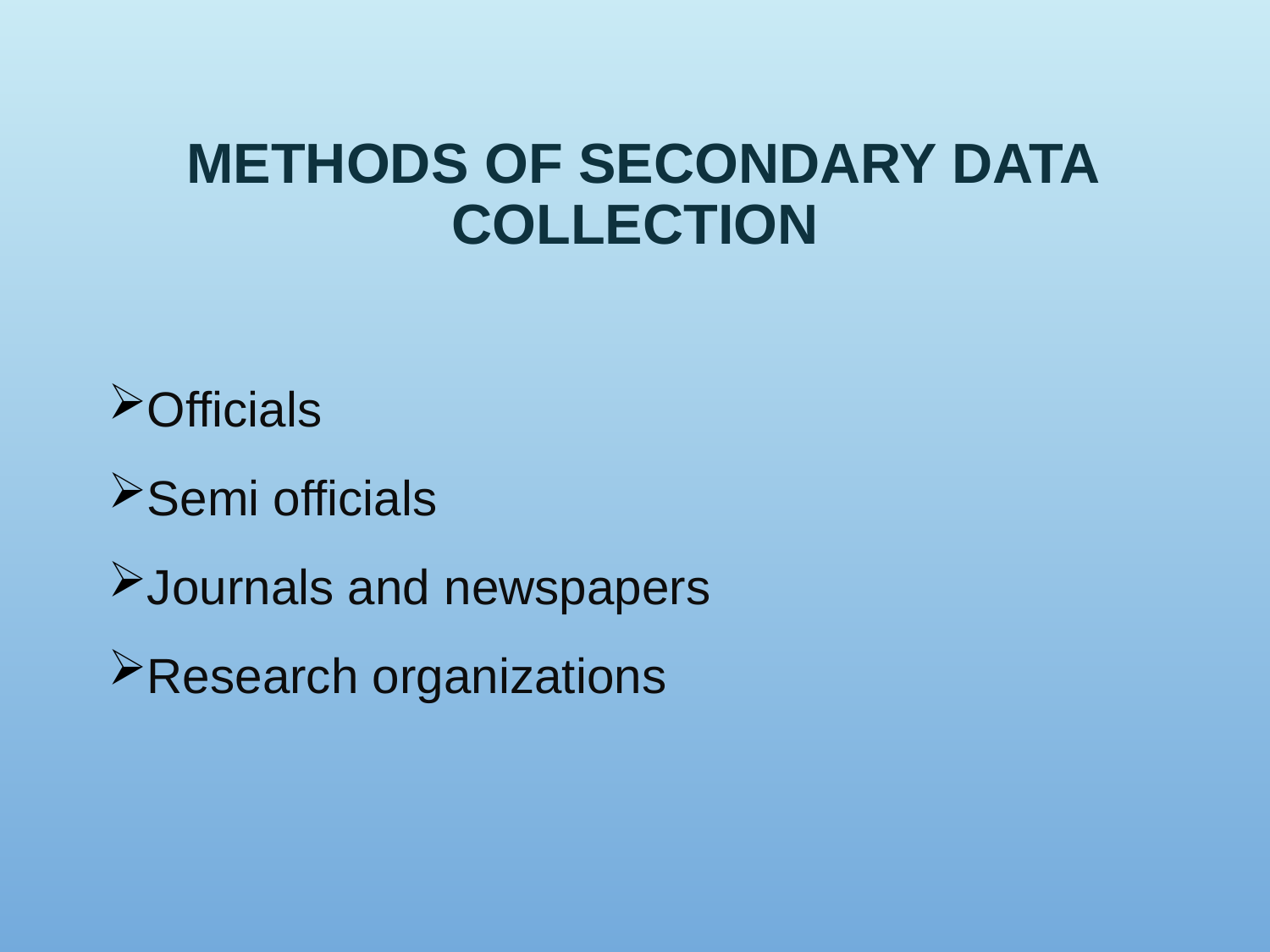

# Methods of Secondary data collection
Officials
Semi officials
Journals and newspapers
Research organizations

28